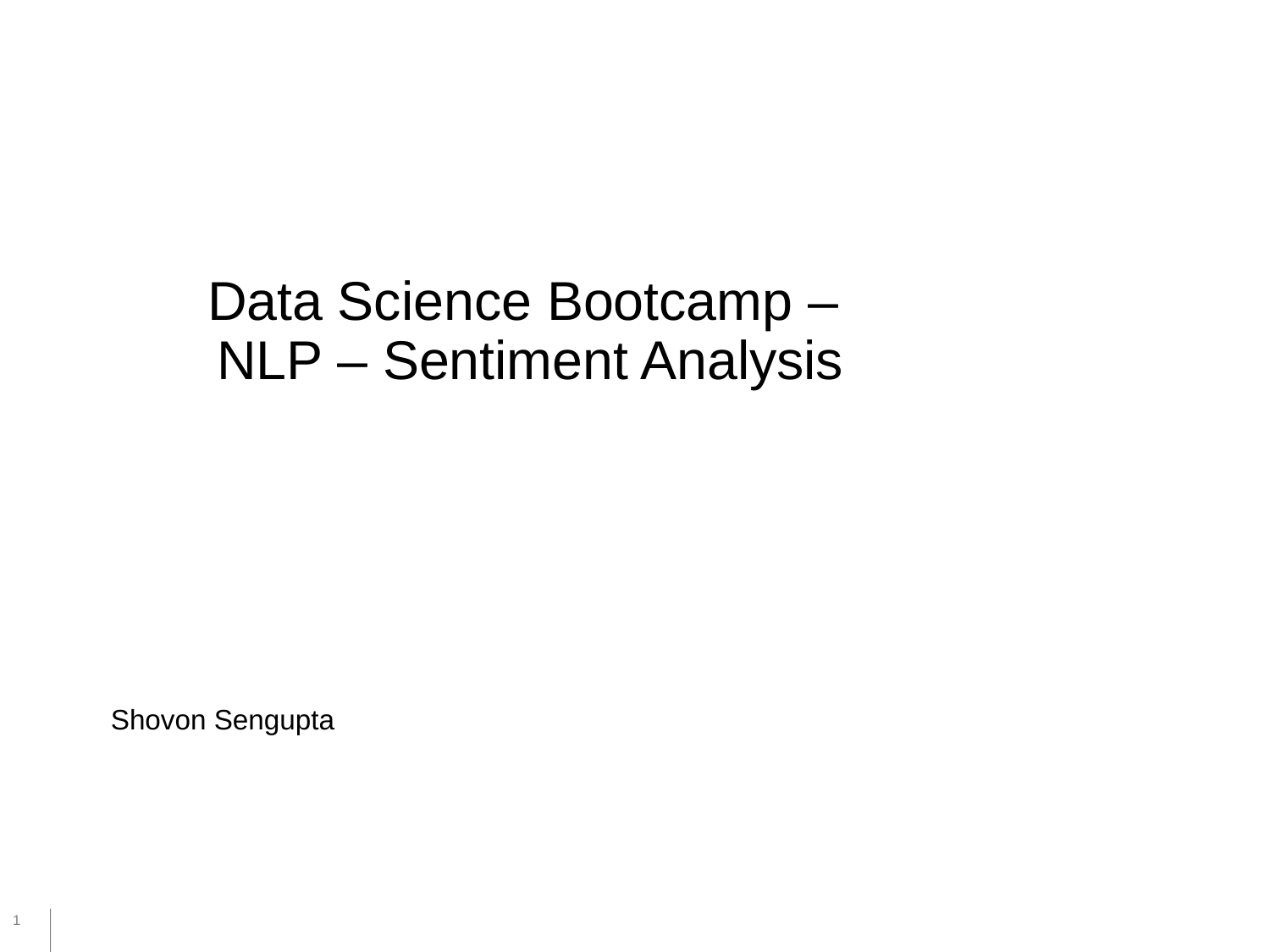

Data Science Bootcamp –
NLP – Sentiment Analysis
Shovon Sengupta